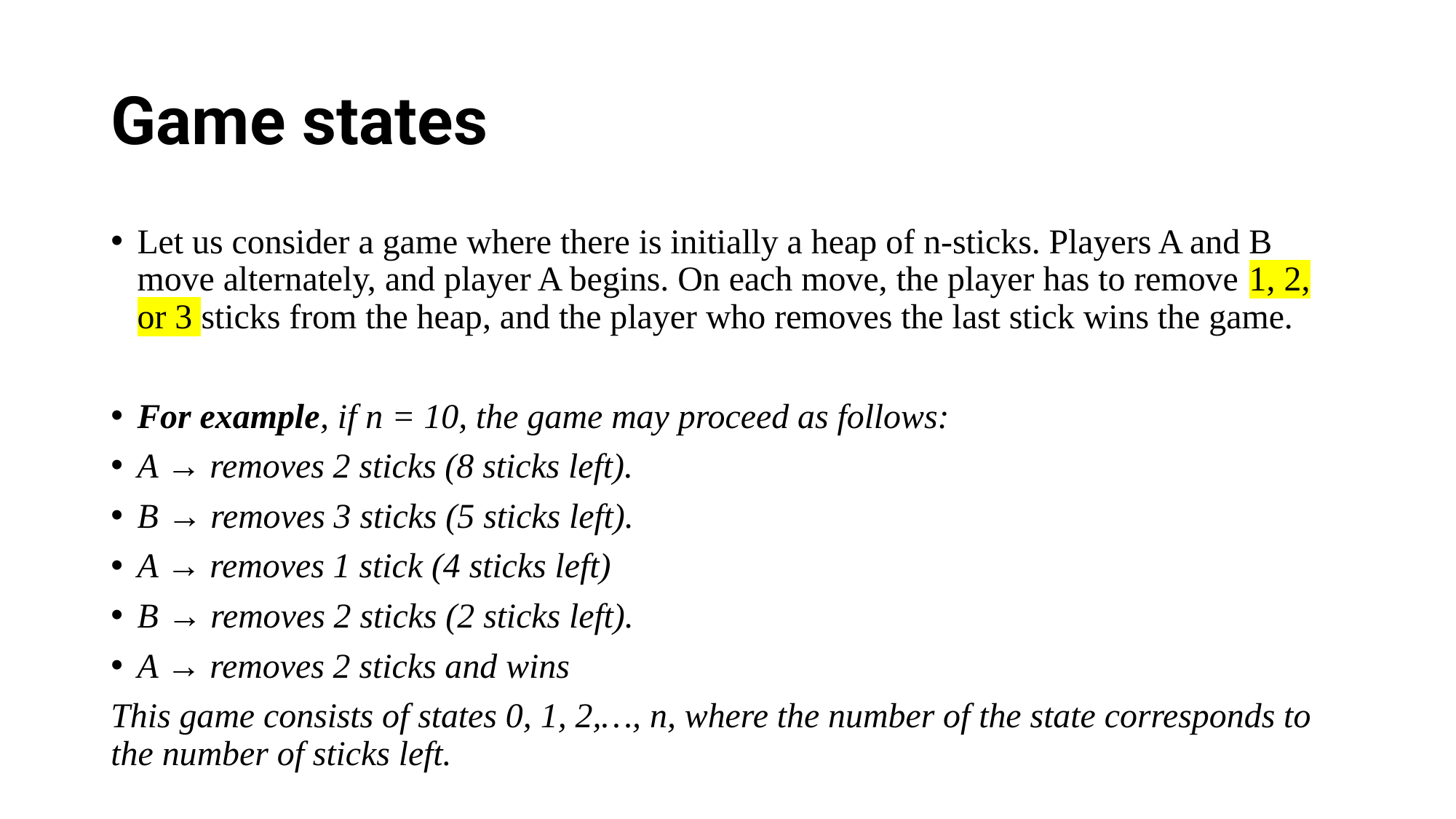

# Game states
Let us consider a game where there is initially a heap of n-sticks. Players A and B move alternately, and player A begins. On each move, the player has to remove 1, 2, or 3 sticks from the heap, and the player who removes the last stick wins the game.

For example, if n = 10, the game may proceed as follows:
A → removes 2 sticks (8 sticks left).
B → removes 3 sticks (5 sticks left).
A → removes 1 stick (4 sticks left)
B → removes 2 sticks (2 sticks left).
A → removes 2 sticks and wins
This game consists of states 0, 1, 2,…, n, where the number of the state corresponds to the number of sticks left.